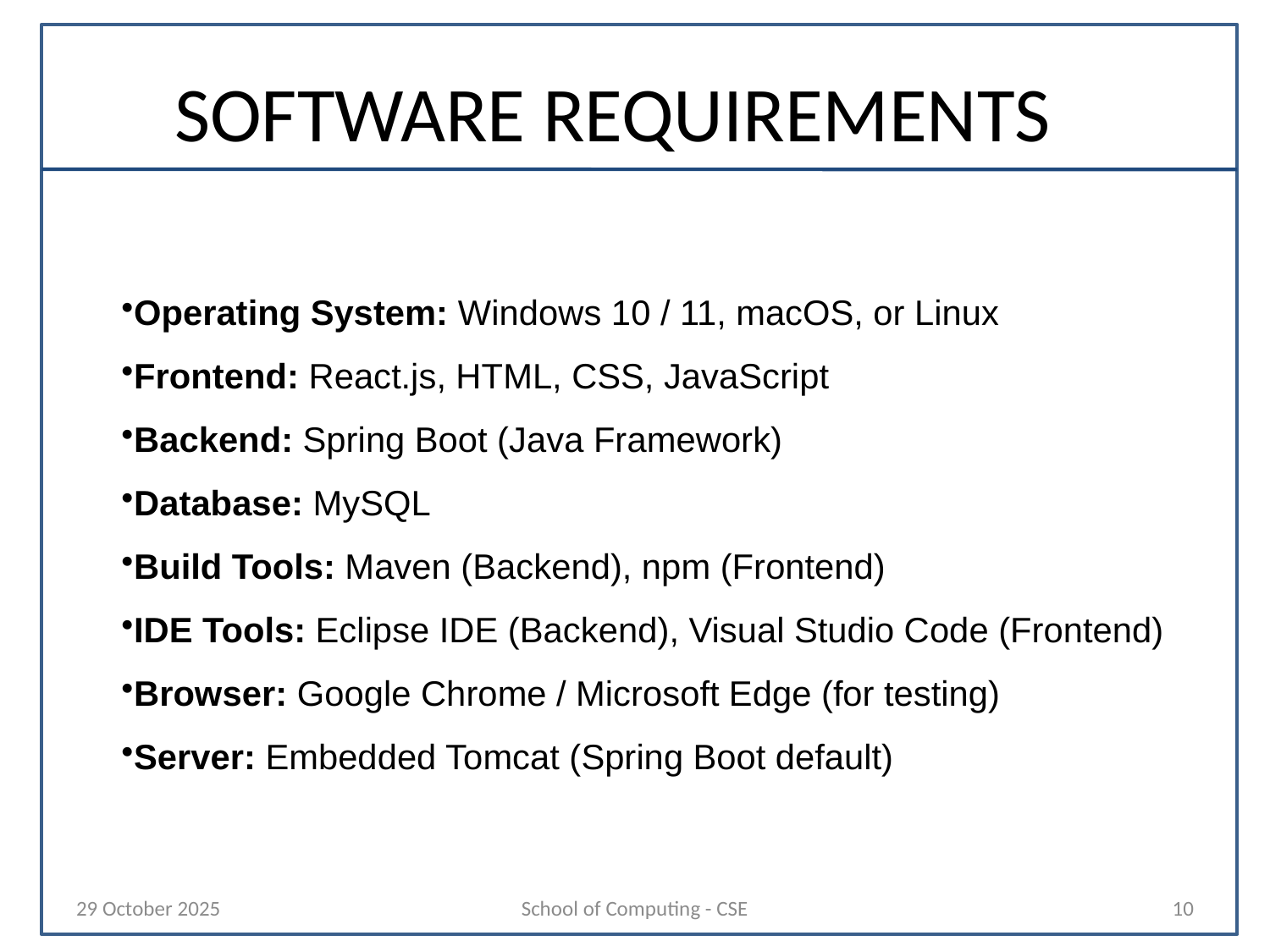

# SOFTWARE REQUIREMENTS
Operating System: Windows 10 / 11, macOS, or Linux
Frontend: React.js, HTML, CSS, JavaScript
Backend: Spring Boot (Java Framework)
Database: MySQL
Build Tools: Maven (Backend), npm (Frontend)
IDE Tools: Eclipse IDE (Backend), Visual Studio Code (Frontend)
Browser: Google Chrome / Microsoft Edge (for testing)
Server: Embedded Tomcat (Spring Boot default)
29 October 2025
School of Computing - CSE
10